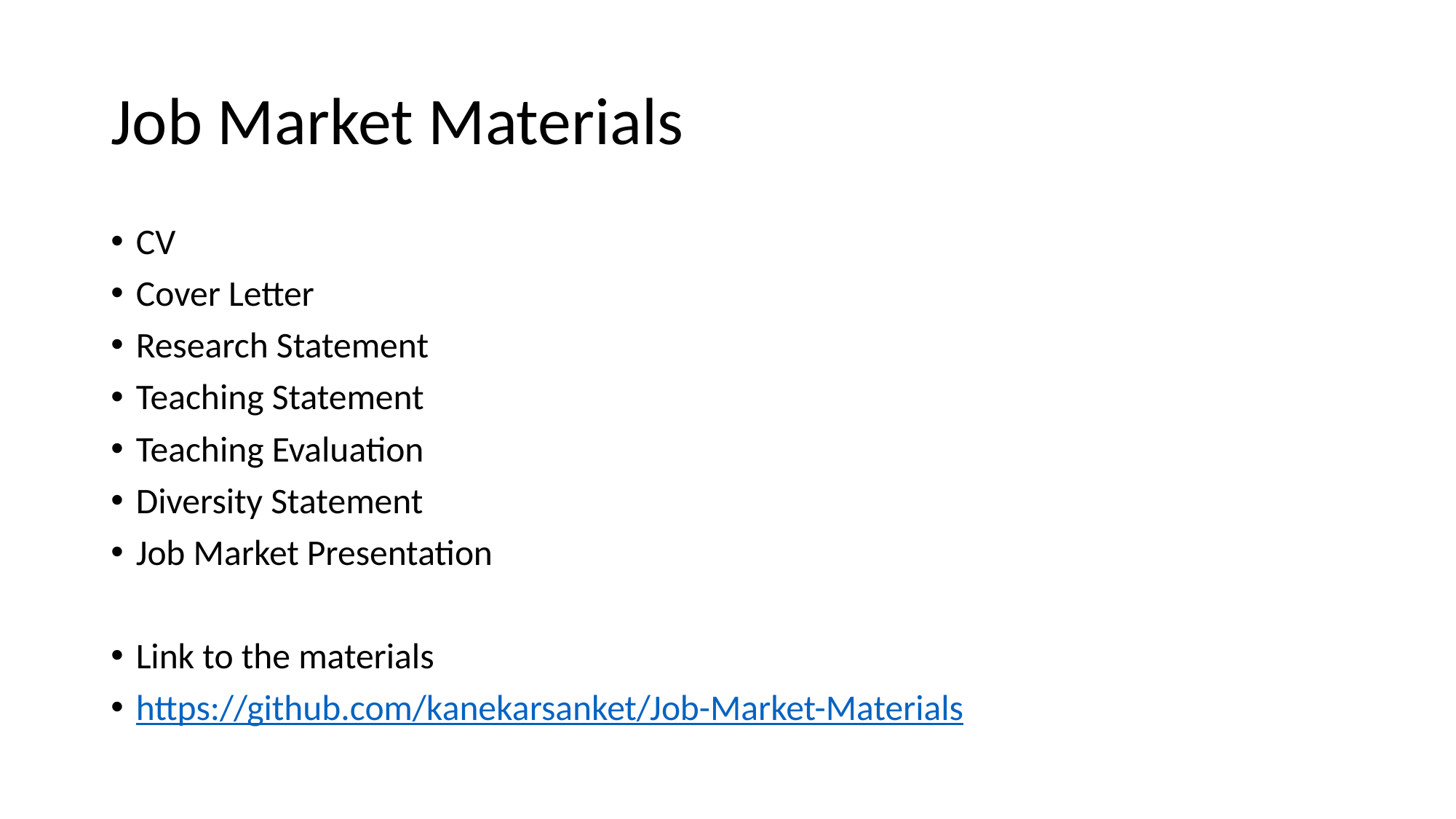

# Job Market Materials
CV
Cover Letter
Research Statement
Teaching Statement
Teaching Evaluation
Diversity Statement
Job Market Presentation

Link to the materials
https://github.com/kanekarsanket/Job-Market-Materials